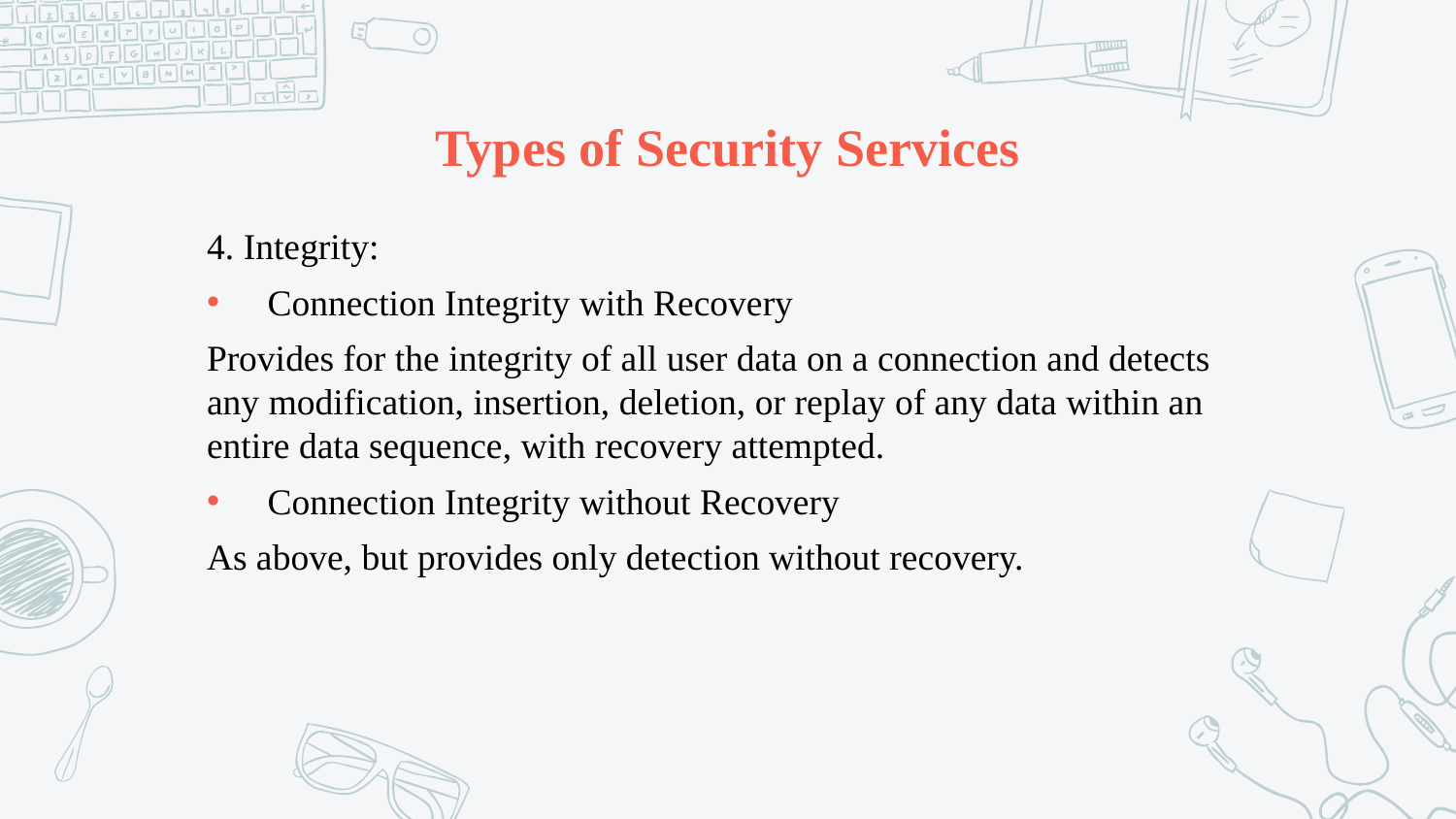

6
# Types of Security Services
4. Integrity:
Connection Integrity with Recovery
Provides for the integrity of all user data on a connection and detects any modification, insertion, deletion, or replay of any data within an entire data sequence, with recovery attempted.
Connection Integrity without Recovery
As above, but provides only detection without recovery.